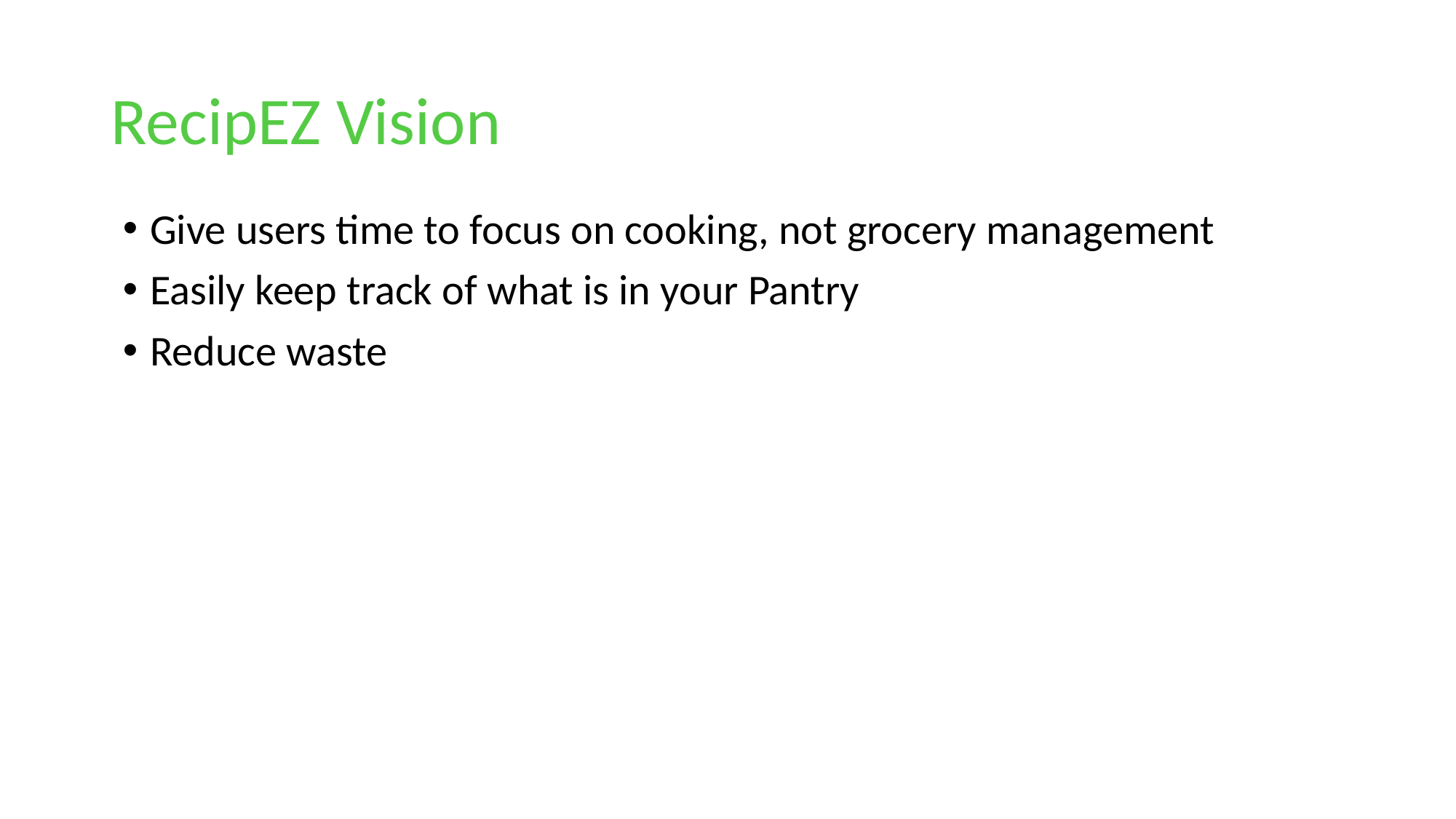

# RecipEZ Vision
Give users time to focus on cooking, not grocery management
Easily keep track of what is in your Pantry
Reduce waste